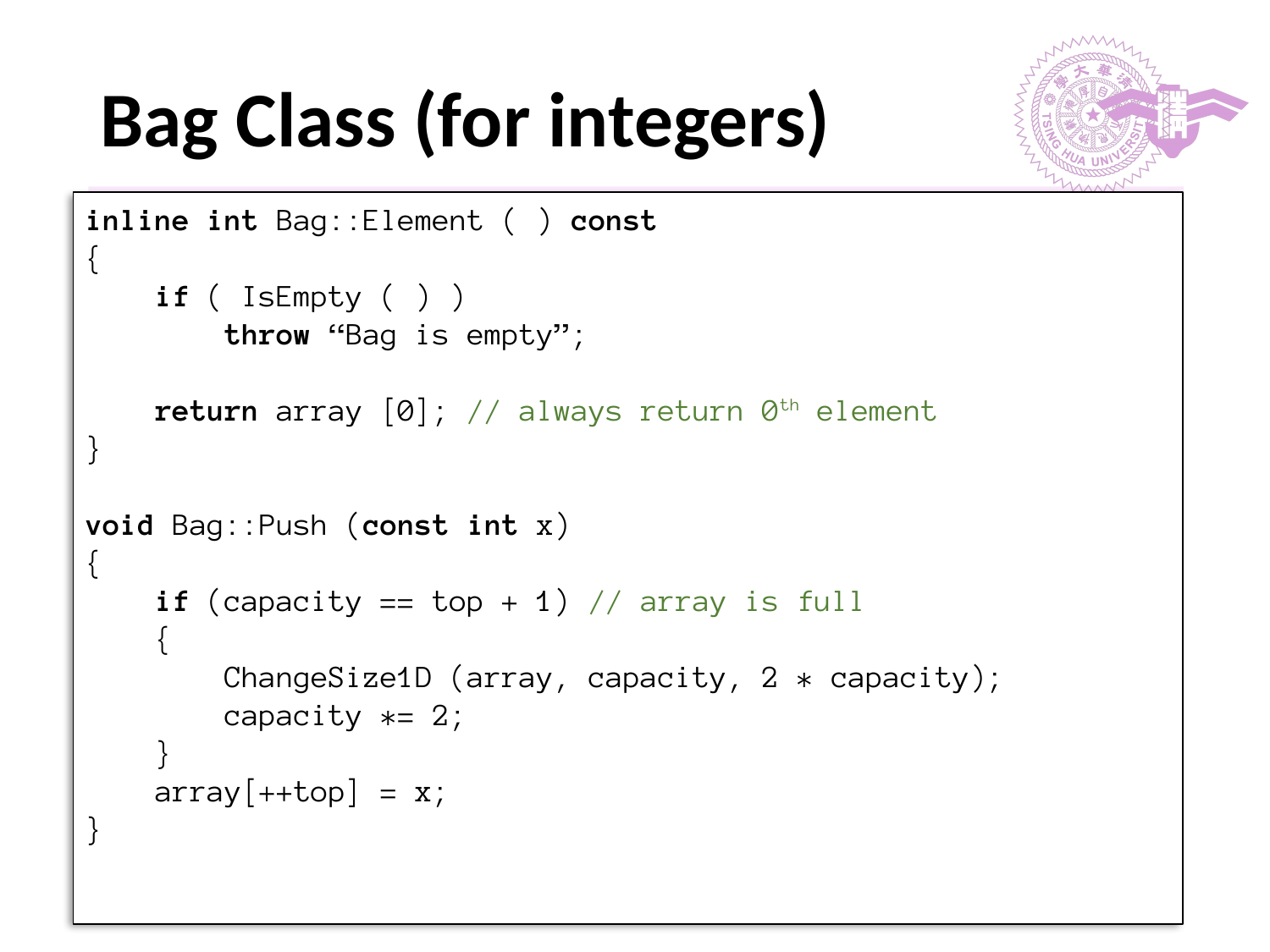

# Bag Class (for integers)
inline int Bag::Element ( ) const
{
    if ( IsEmpty ( ) )
        throw “Bag is empty”;

    return array [0]; // always return 0th element
}

void Bag::Push (const int x)
{
    if (capacity == top + 1) // array is full
    {
        ChangeSize1D (array, capacity, 2 * capacity);
        capacity *= 2;
    }
    array[++top] = x;
}

21